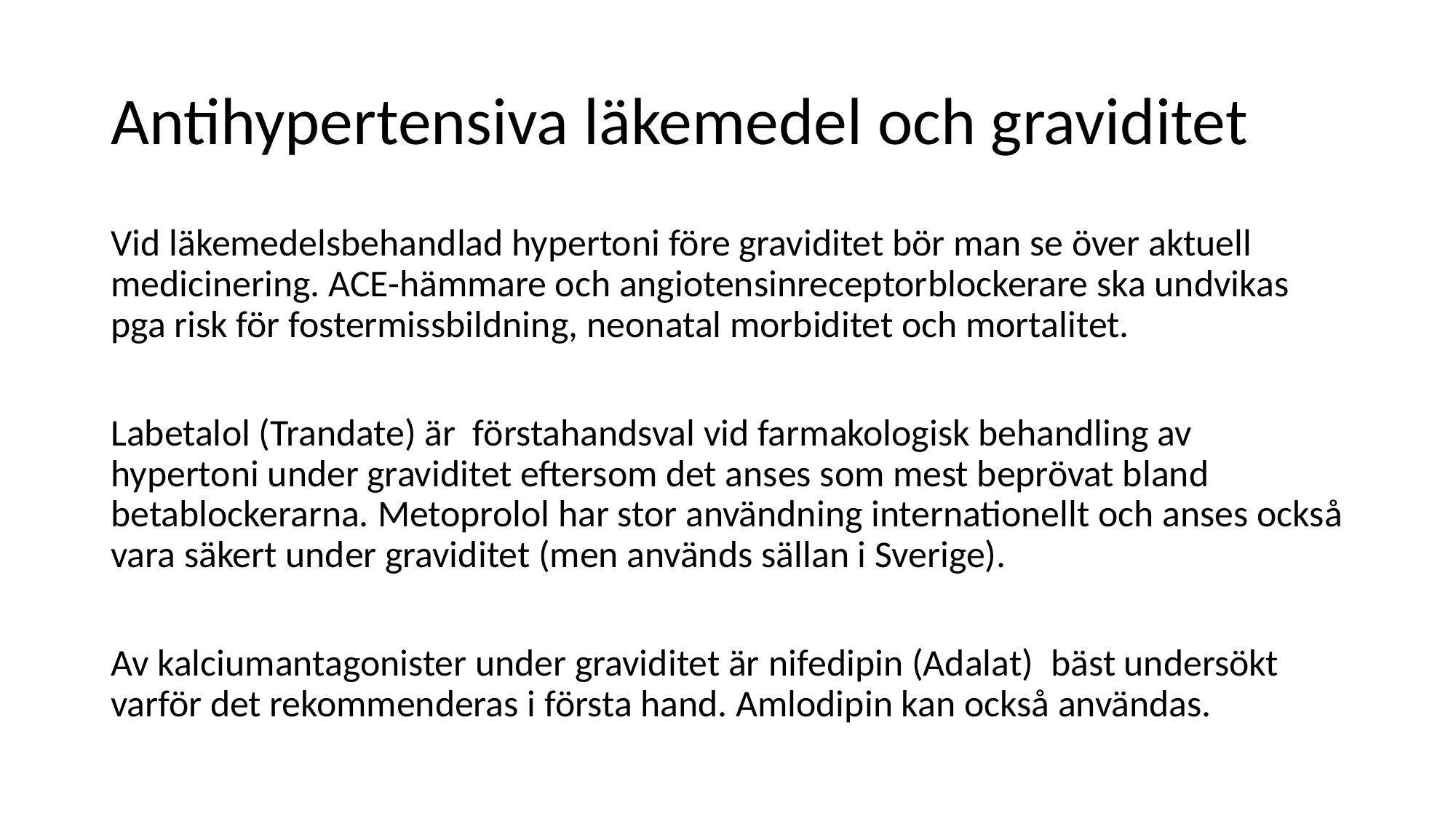

# Antihypertensiva läkemedel och graviditet
Vid läkemedelsbehandlad hypertoni före graviditet bör man se över aktuell medicinering. ACE-hämmare och angiotensinreceptorblockerare ska undvikas pga risk för fostermissbildning, neonatal morbiditet och mortalitet.

Labetalol (Trandate) är  förstahandsval vid farmakologisk behandling av hypertoni under graviditet eftersom det anses som mest beprövat bland betablockerarna. Metoprolol har stor användning internationellt och anses också vara säkert under graviditet (men används sällan i Sverige).

Av kalciumantagonister under graviditet är nifedipin (Adalat)  bäst undersökt varför det rekommenderas i första hand. Amlodipin kan också användas.